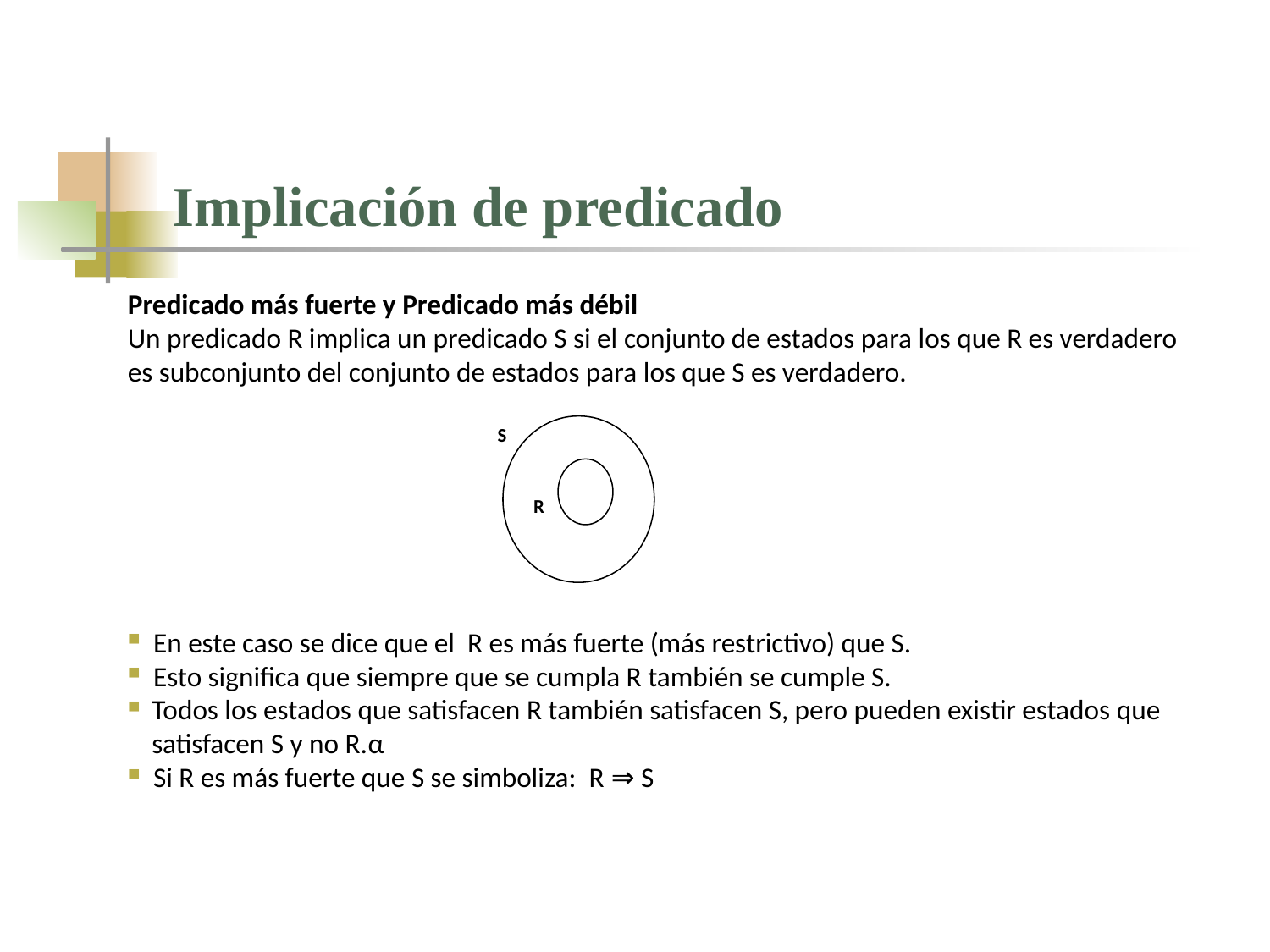

# Implicación de predicado
Predicado más fuerte y Predicado más débil
Un predicado R implica un predicado S si el conjunto de estados para los que R es verdadero es subconjunto del conjunto de estados para los que S es verdadero.

  En este caso se dice que el  R es más fuerte (más restrictivo) que S.
  Esto significa que siempre que se cumpla R también se cumple S.
Todos los estados que satisfacen R también satisfacen S, pero pueden existir estados que satisfacen S y no R.α
  Si R es más fuerte que S se simboliza:  R ⇒ S

S

R